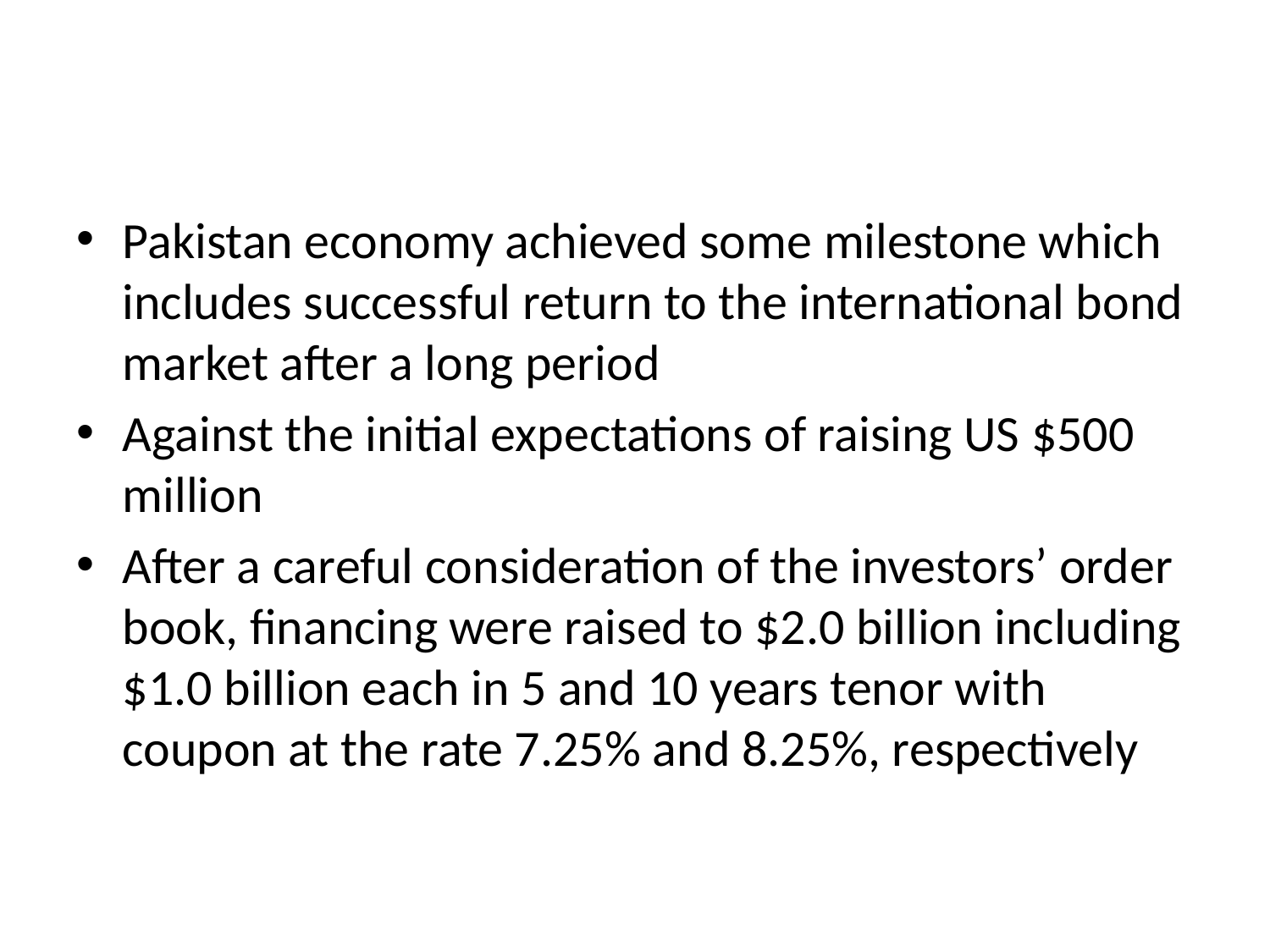

#
Pakistan economy achieved some milestone which includes successful return to the international bond market after a long period
Against the initial expectations of raising US $500 million
After a careful consideration of the investors’ order book, financing were raised to $2.0 billion including $1.0 billion each in 5 and 10 years tenor with coupon at the rate 7.25% and 8.25%, respectively